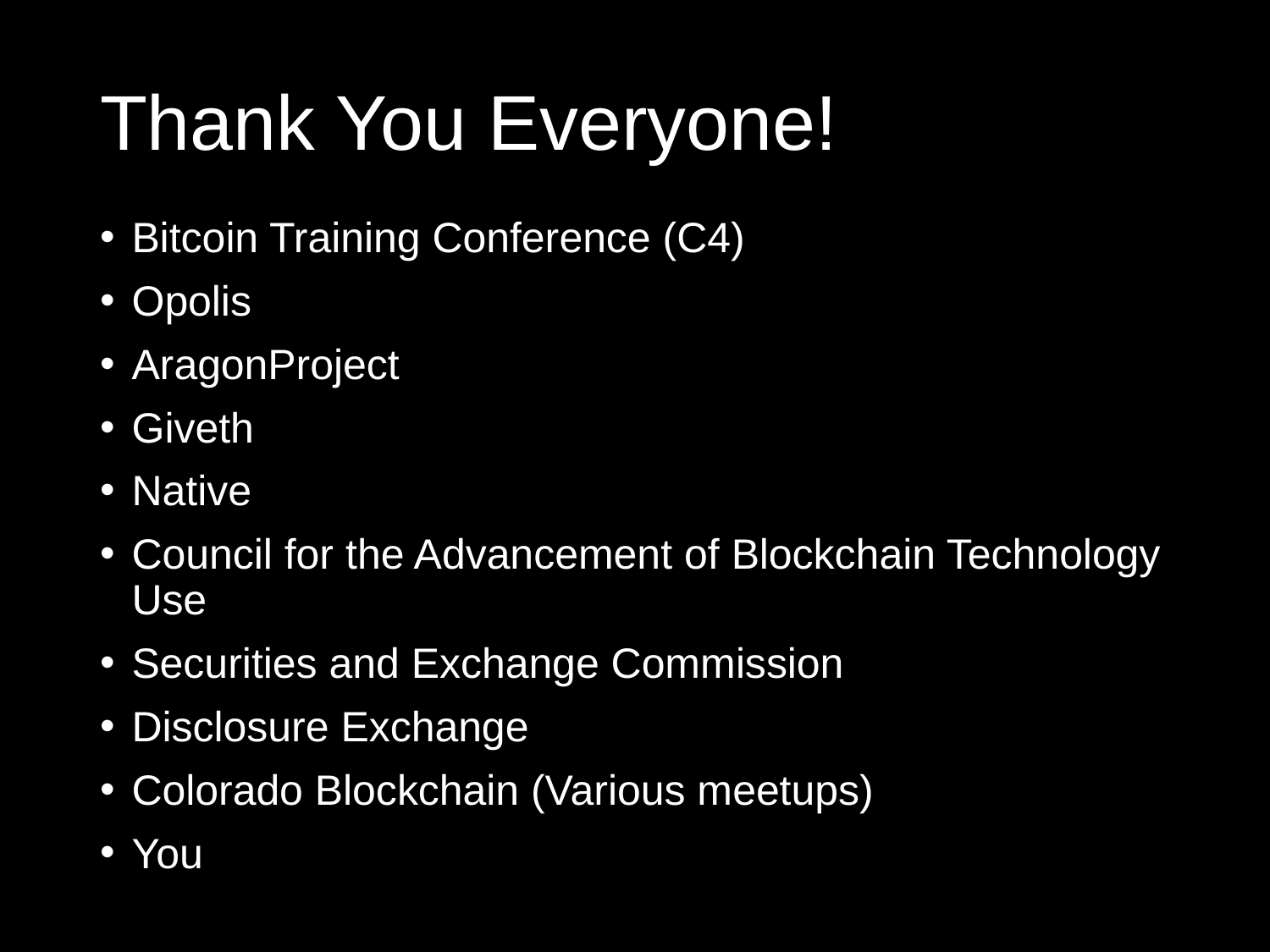

# Thank You Everyone!
Bitcoin Training Conference (C4)
Opolis
AragonProject
Giveth
Native
Council for the Advancement of Blockchain Technology Use
Securities and Exchange Commission
Disclosure Exchange
Colorado Blockchain (Various meetups)
You